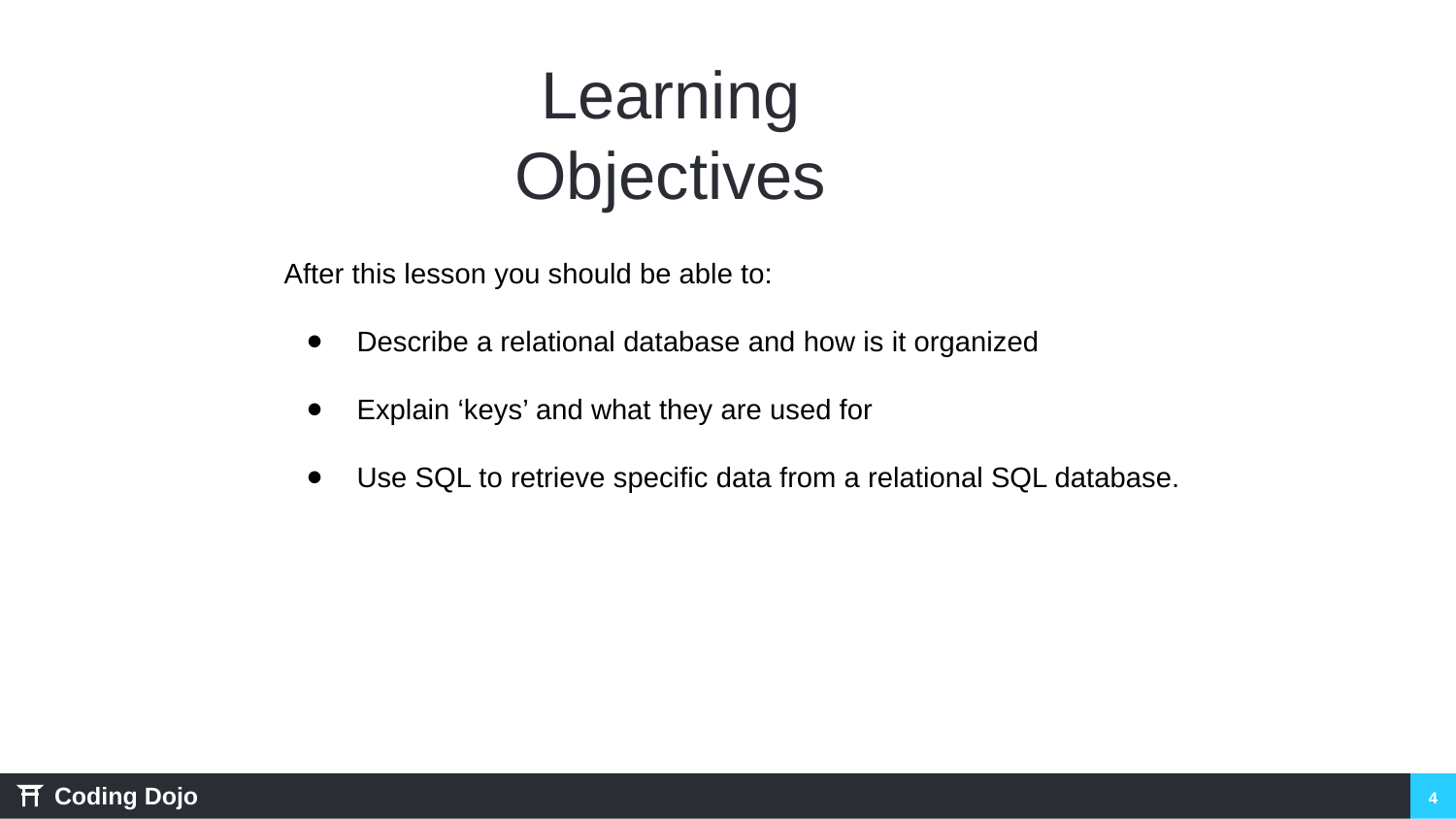

# Learning Objectives
After this lesson you should be able to:
Describe a relational database and how is it organized
Explain ‘keys’ and what they are used for
Use SQL to retrieve specific data from a relational SQL database.